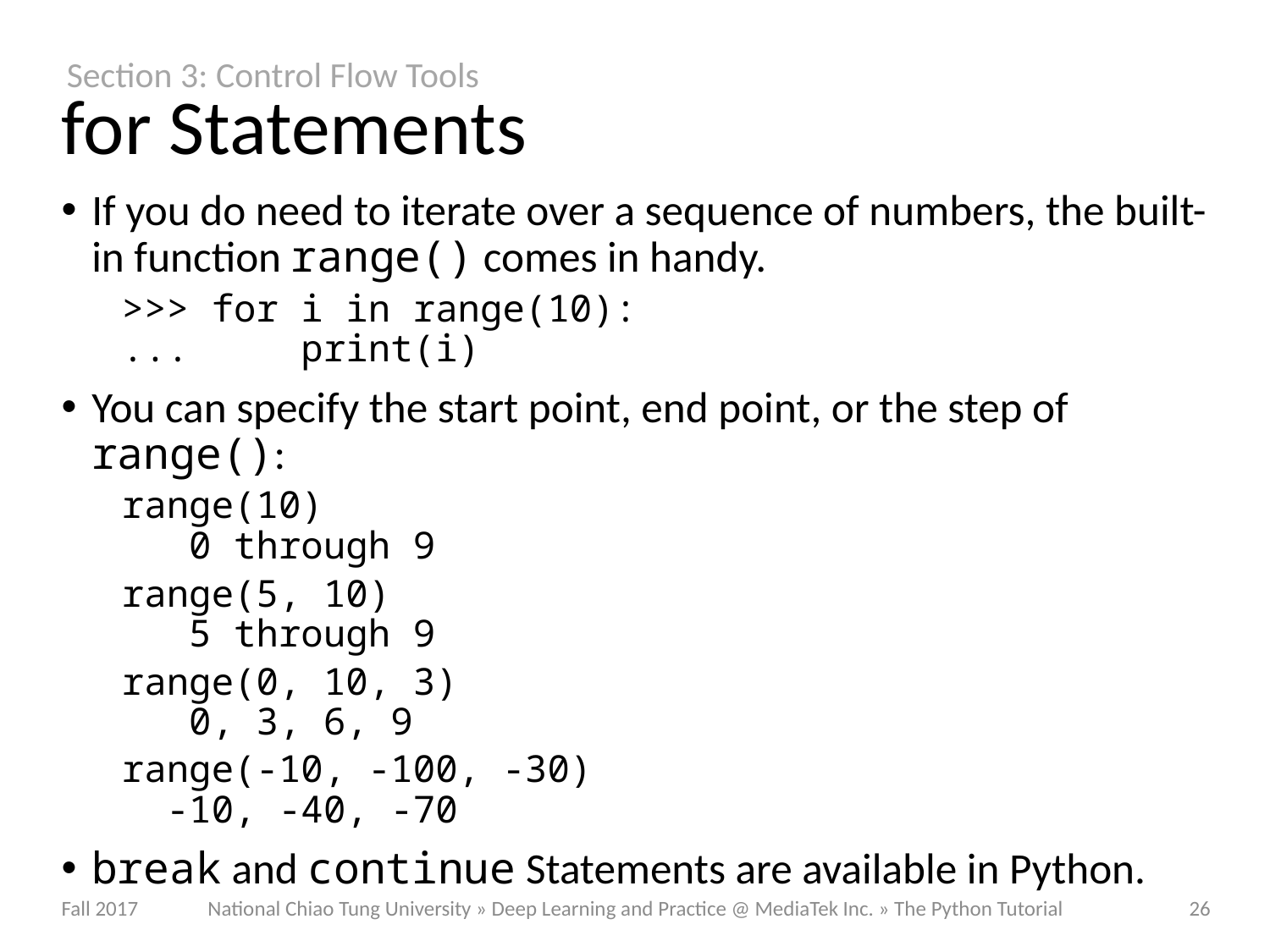

Section 3: Control Flow Tools
# for Statements
If you do need to iterate over a sequence of numbers, the built-in function range() comes in handy.
>>> for i in range(10):
...     print(i)
You can specify the start point, end point, or the step of range():
range(10)
   0 through 9
range(5, 10)
   5 through 9
range(0, 10, 3)
   0, 3, 6, 9
range(-10, -100, -30)
  -10, -40, -70
break and continue Statements are available in Python.
National Chiao Tung University » Deep Learning and Practice @ MediaTek Inc. » The Python Tutorial
Fall 2017
26